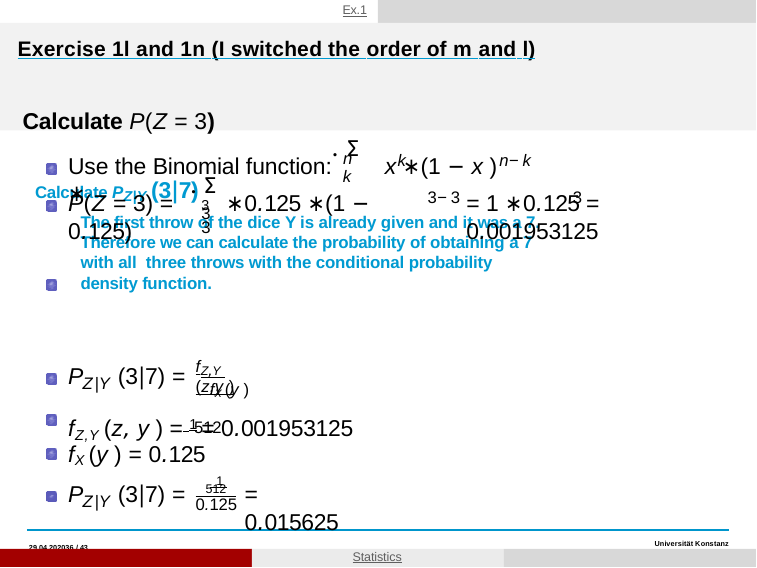

Ex.1
# Exercise 1l and 1n (I switched the order of m and l)
Calculate P(Z = 3)
. Σ
n
k
n−k
Use the Binomial function:	∗
x ∗ (1 − x )

k
Calculate PZ|Y (3|7)
The first throw of the dice Y is already given and it was a 7.  Therefore we can calculate the probability of obtaining a 7 with all  three throws with the conditional probability density function.
. Σ
3	3
3−3
3
P(Z = 3) =	∗ 0.125 ∗ (1 − 0.125)
= 1 ∗ 0.125 = 0.001953125

3

f	(z,y )
P	(3|7) =
Z,Y
Z|Y

fX (y )
fZ,Y (z, y ) = 1 = 0.001953125

512
fX (y ) = 0.125
  1

P	(3|7) =
= 0.015625
512
0.125
Z|Y

29.04.202036 / 43

Niklas Bacher & Jonas Schrade

Statistics